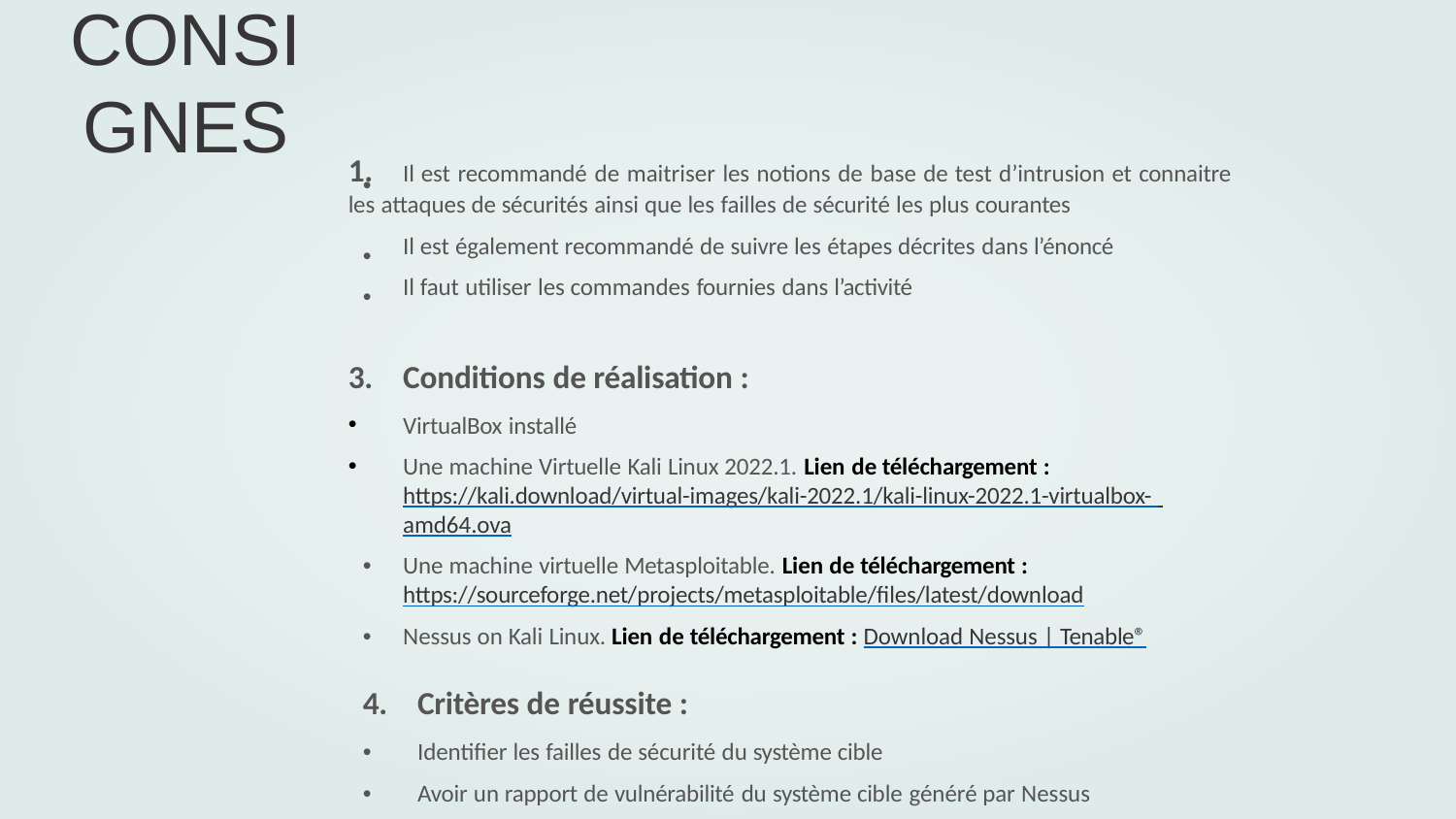

# CONSIGNES
CONSIGNES
1.	Il est recommandé de maitriser les notions de base de test d’intrusion et connaitre  les attaques de sécurités ainsi que les failles de sécurité les plus courantes
Il est également recommandé de suivre les étapes décrites dans l’énoncé
Il faut utiliser les commandes fournies dans l’activité
•
•
•
3.	Conditions de réalisation :
VirtualBox installé
Une machine Virtuelle Kali Linux 2022.1. Lien de téléchargement :  https://kali.download/virtual-images/kali-2022.1/kali-linux-2022.1-virtualbox-  amd64.ova
Une machine virtuelle Metasploitable. Lien de téléchargement :
https://sourceforge.net/projects/metasploitable/files/latest/download
Nessus on Kali Linux. Lien de téléchargement : Download Nessus | Tenable®
•
•
4.	Critères de réussite :
Identifier les failles de sécurité du système cible
Avoir un rapport de vulnérabilité du système cible généré par Nessus
•
•